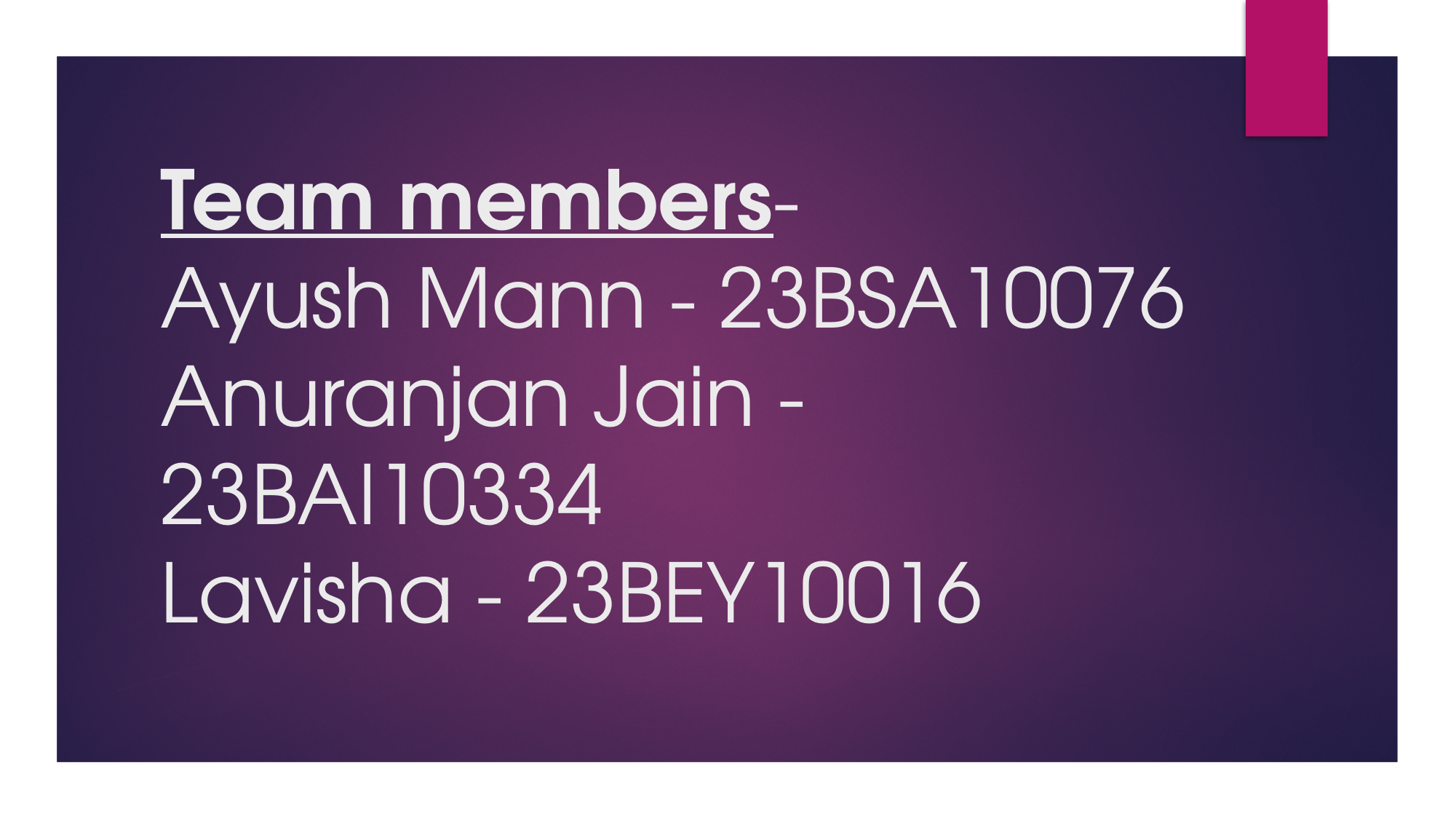

# Team members- Ayush Mann - 23BSA10076 Anuranjan Jain - 23BAI10334 Lavisha - 23BEY10016